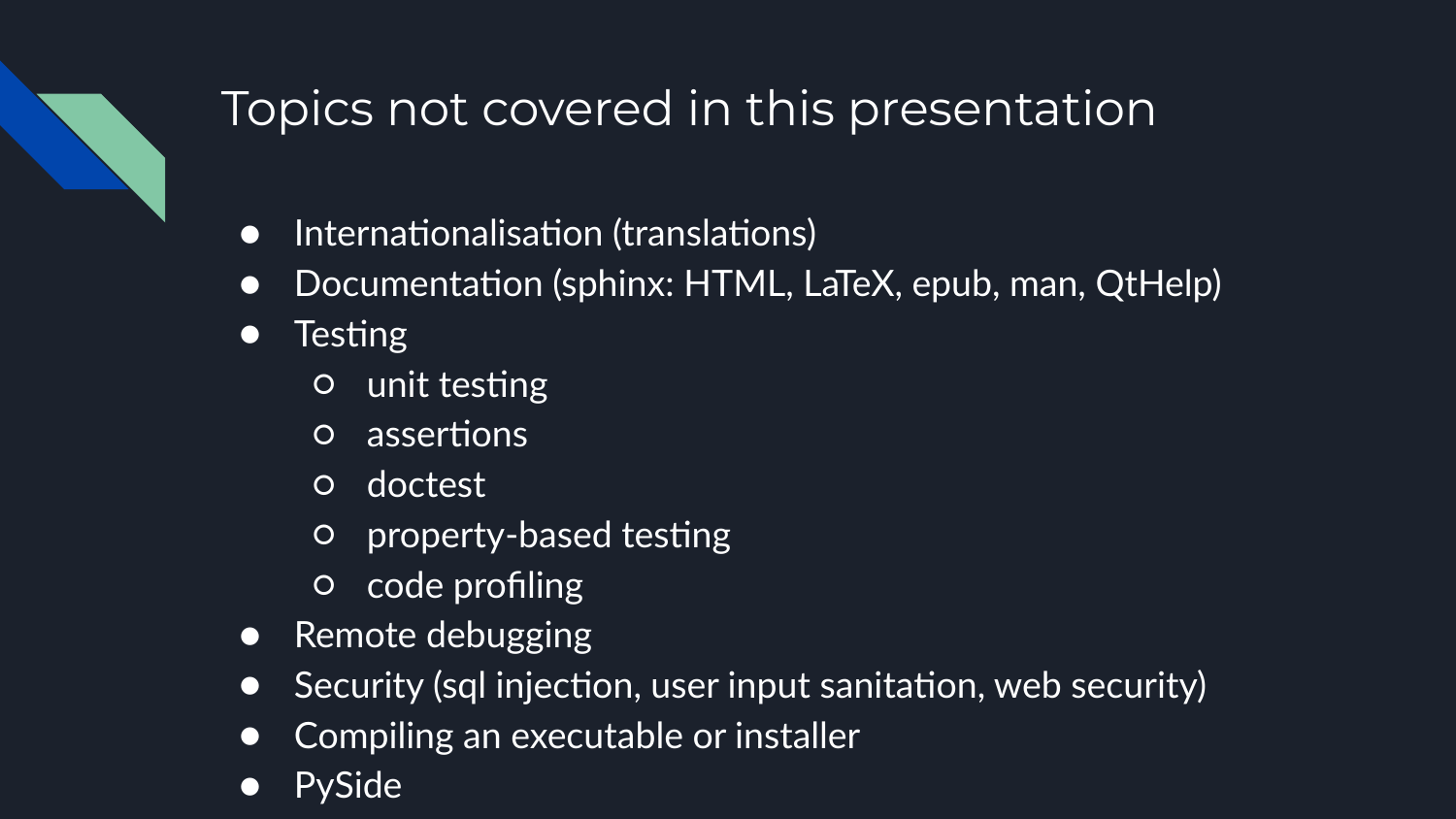

# Topics not covered in this presentation
Internationalisation (translations)
Documentation (sphinx: HTML, LaTeX, epub, man, QtHelp)
Testing
unit testing
assertions
doctest
property-based testing
code profiling
Remote debugging
Security (sql injection, user input sanitation, web security)
Compiling an executable or installer
PySide